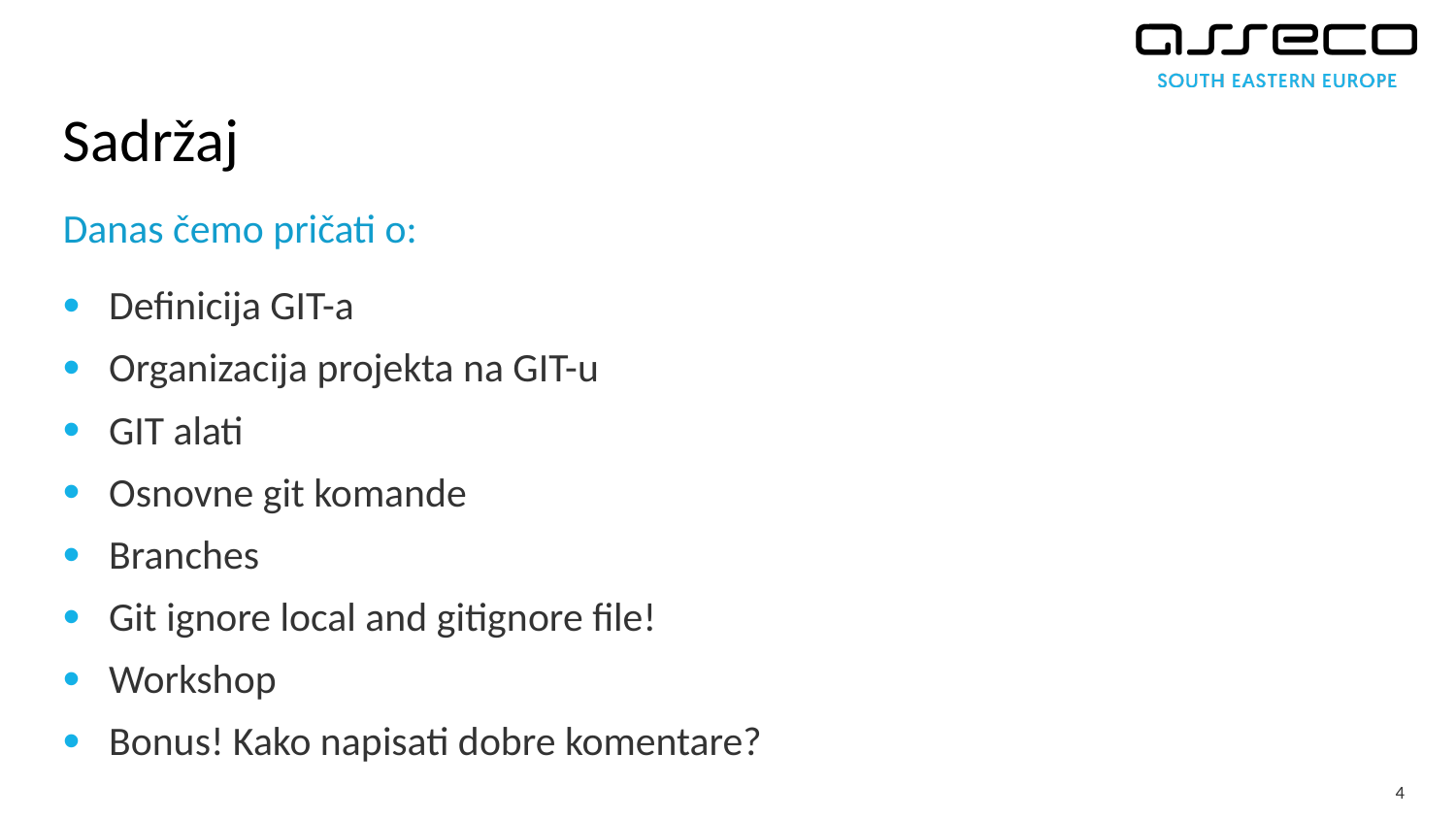

# Sadržaj
Danas čemo pričati o:
Definicija GIT-a
Organizacija projekta na GIT-u
GIT alati
Osnovne git komande
Branches
Git ignore local and gitignore file!
Workshop
Bonus! Kako napisati dobre komentare?
4